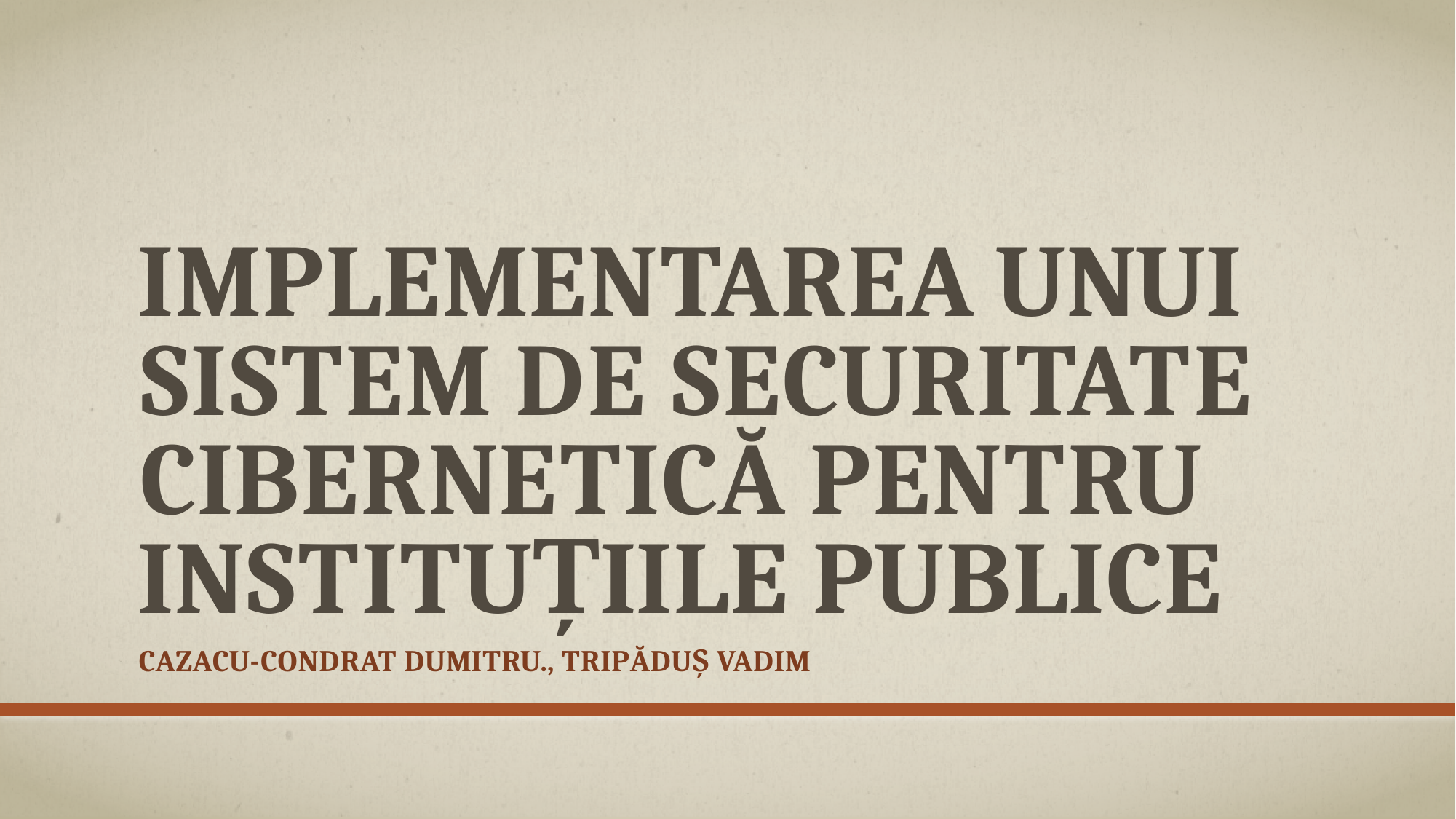

# Implementarea unui sistem de securitate cibernetică pentru instituțiile publice
Cazacu-condrat dumitru., tripăduș vadim